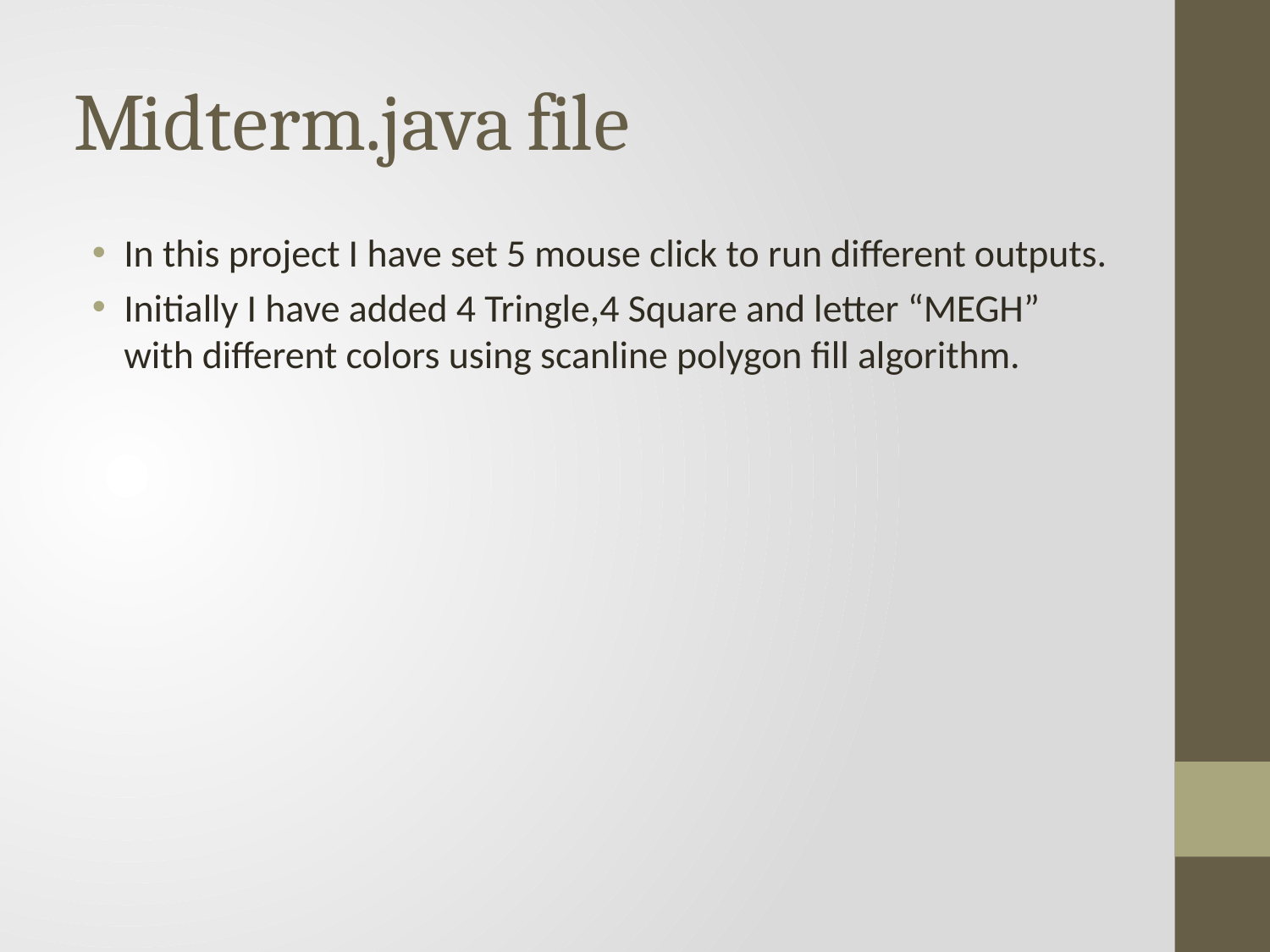

# Midterm.java file
In this project I have set 5 mouse click to run different outputs.
Initially I have added 4 Tringle,4 Square and letter “MEGH” with different colors using scanline polygon fill algorithm.